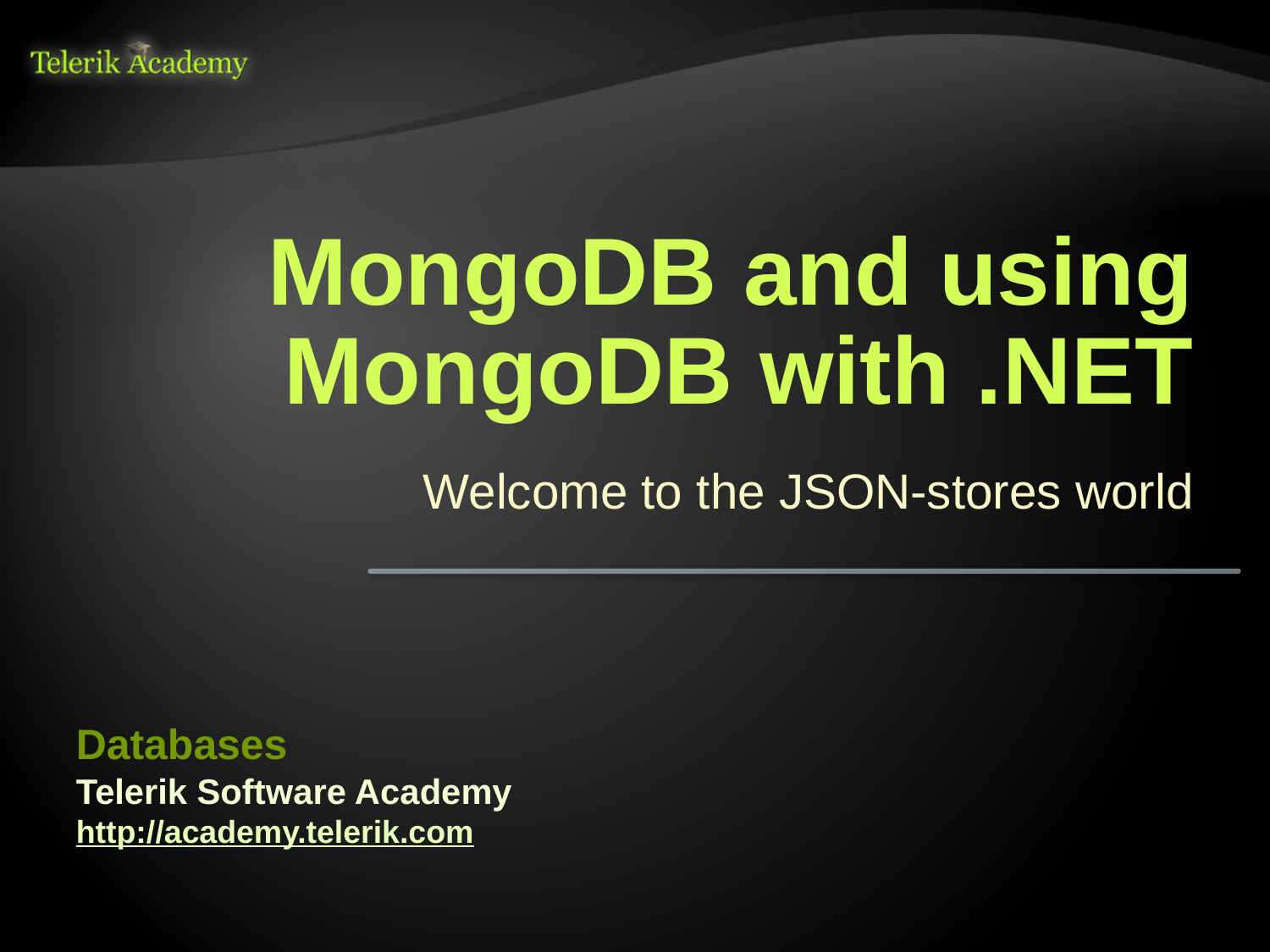

# MongoDB and using MongoDB with .NET
Welcome to the JSON-stores world
Databases
Telerik Software Academy
http://academy.telerik.com